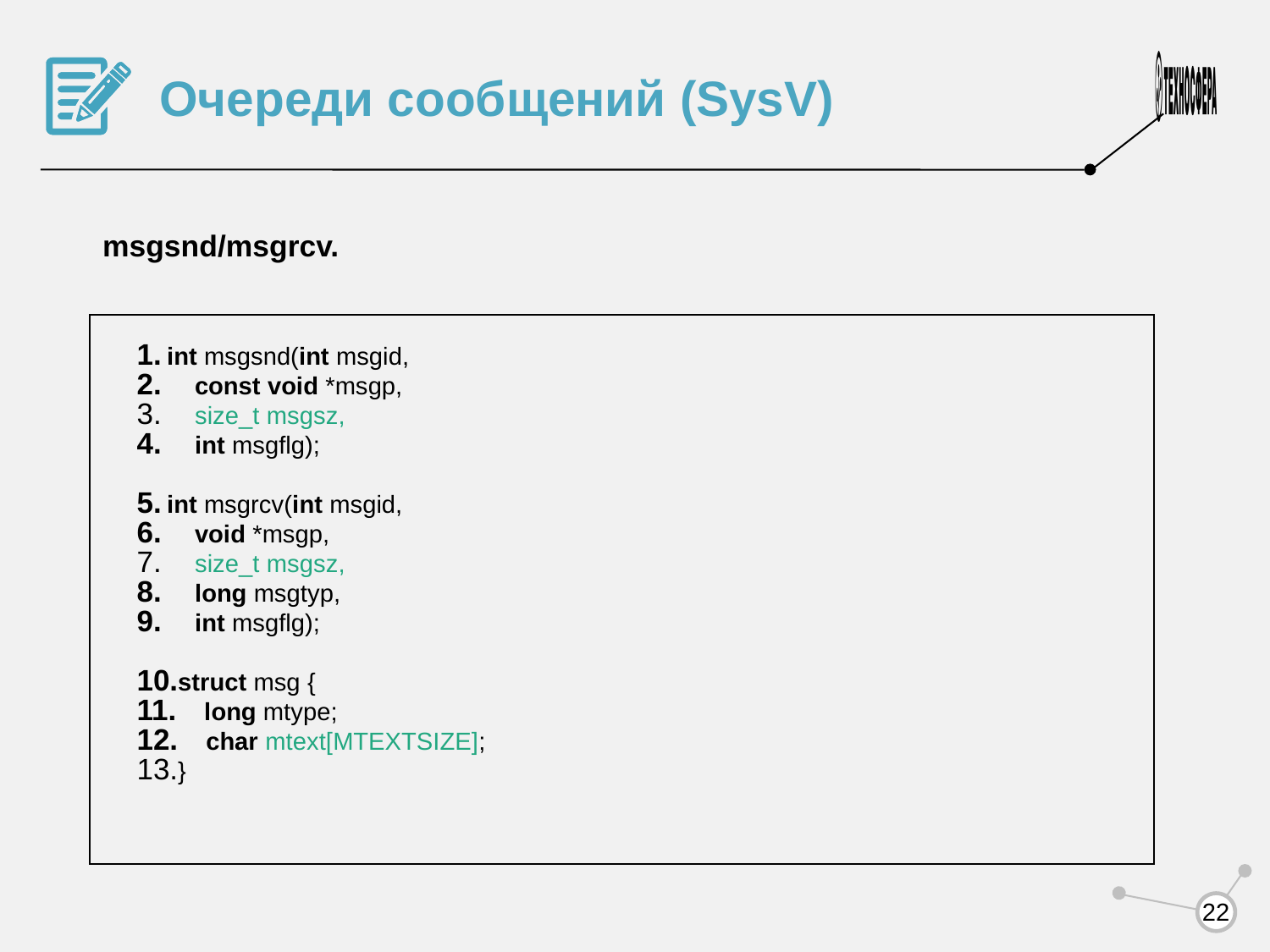

Очереди сообщений (SysV)
msgsnd/msgrcv.
int msgsnd(int msgid,
    const void *msgp,
    size_t msgsz,
    int msgflg);

int msgrcv(int msgid,
    void *msgp,
    size_t msgsz,
    long msgtyp,
    int msgflg);

struct msg {
    long mtype;
    char mtext[MTEXTSIZE];
}
22